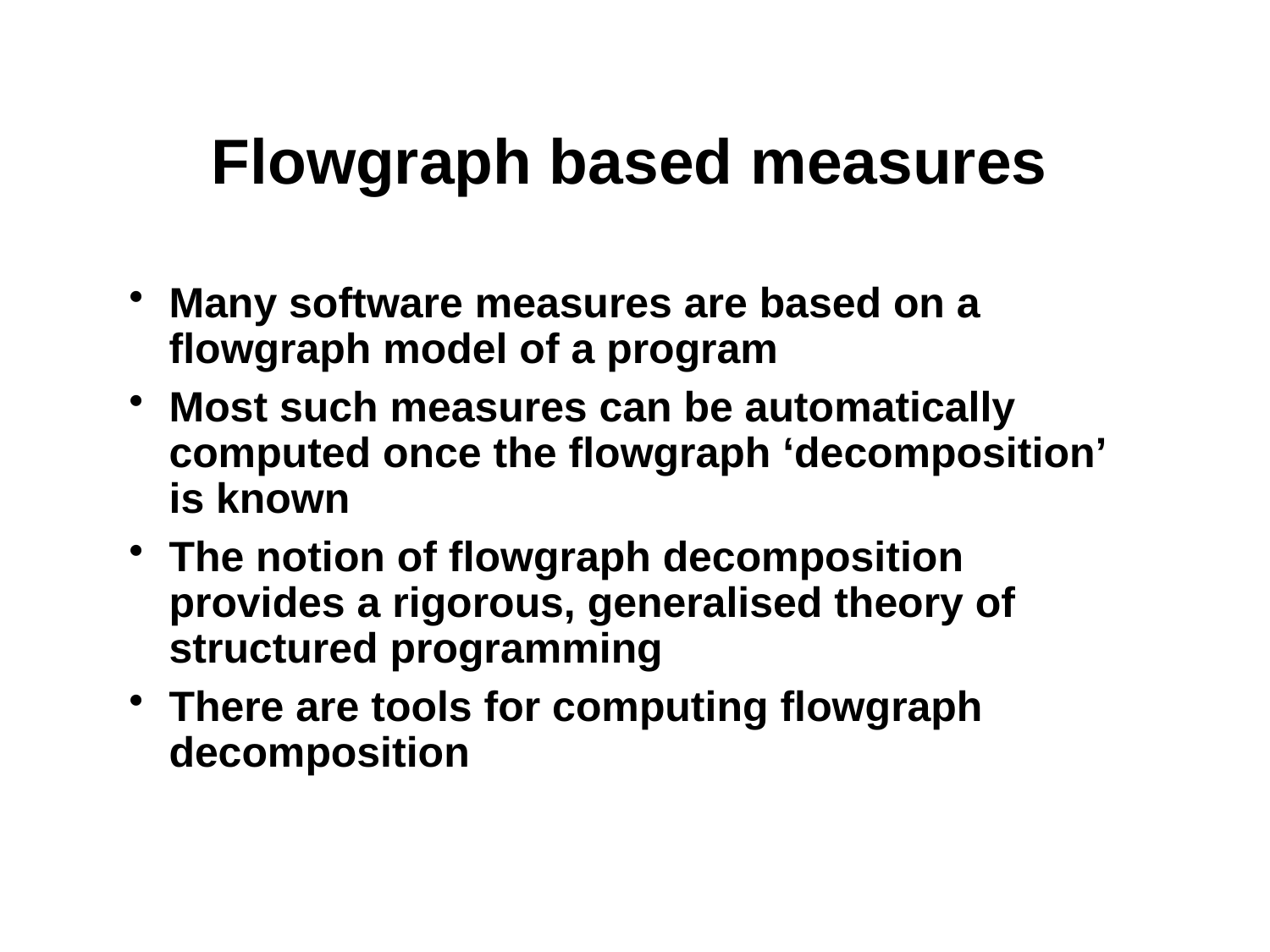

# Flowgraph based measures
Many software measures are based on a flowgraph model of a program
Most such measures can be automatically computed once the flowgraph ‘decomposition’ is known
The notion of flowgraph decomposition provides a rigorous, generalised theory of structured programming
There are tools for computing flowgraph decomposition